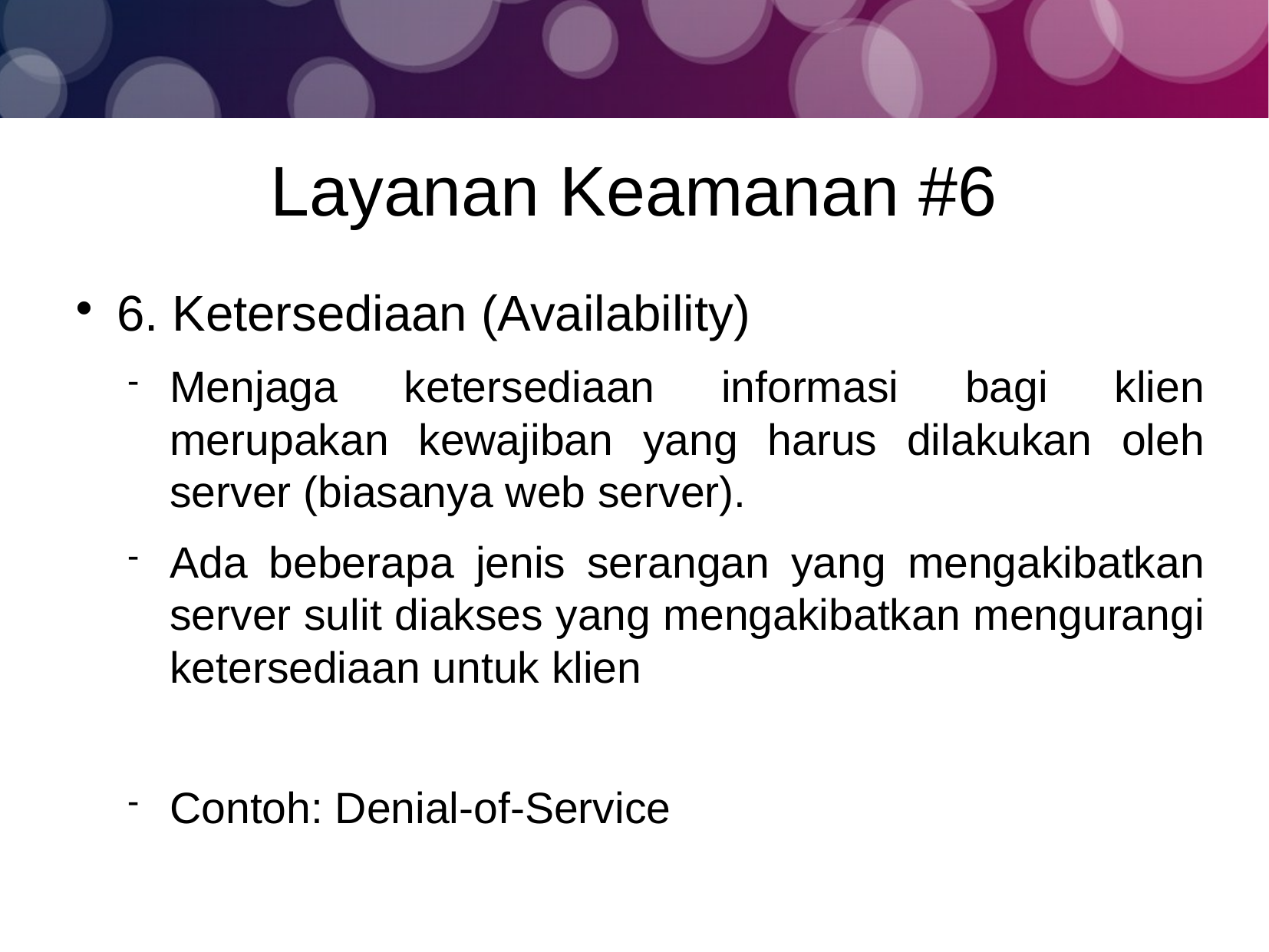

Layanan Keamanan #6
6. Ketersediaan (Availability)
Menjaga ketersediaan informasi bagi klien merupakan kewajiban yang harus dilakukan oleh server (biasanya web server).
Ada beberapa jenis serangan yang mengakibatkan server sulit diakses yang mengakibatkan mengurangi ketersediaan untuk klien

Contoh: Denial-of-Service